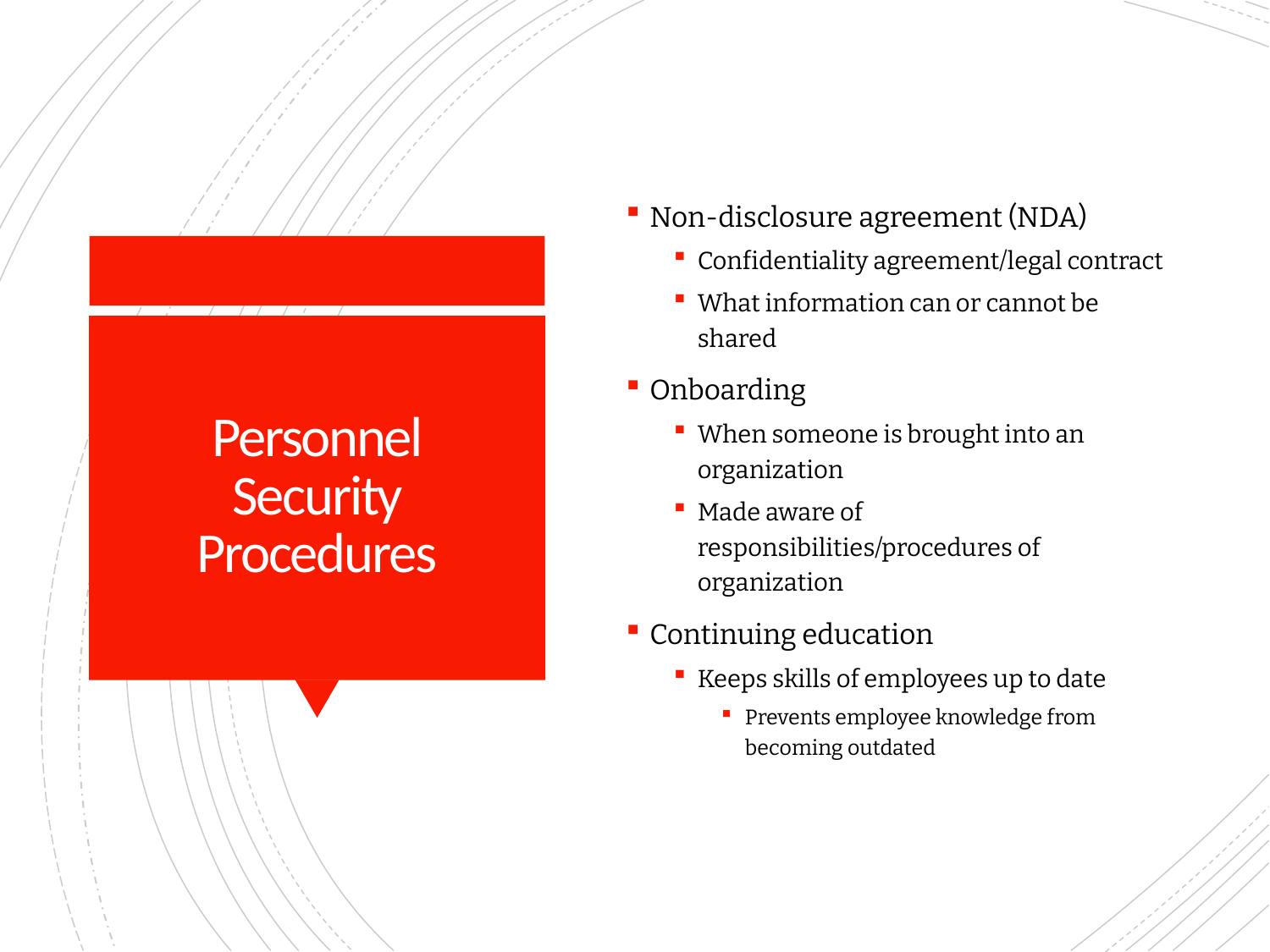

Non-disclosure agreement (NDA)
Confidentiality agreement/legal contract
What information can or cannot be shared
Onboarding
When someone is brought into an organization
Made aware of responsibilities/procedures of organization
Continuing education
Keeps skills of employees up to date
Prevents employee knowledge from becoming outdated
# Personnel Security Procedures